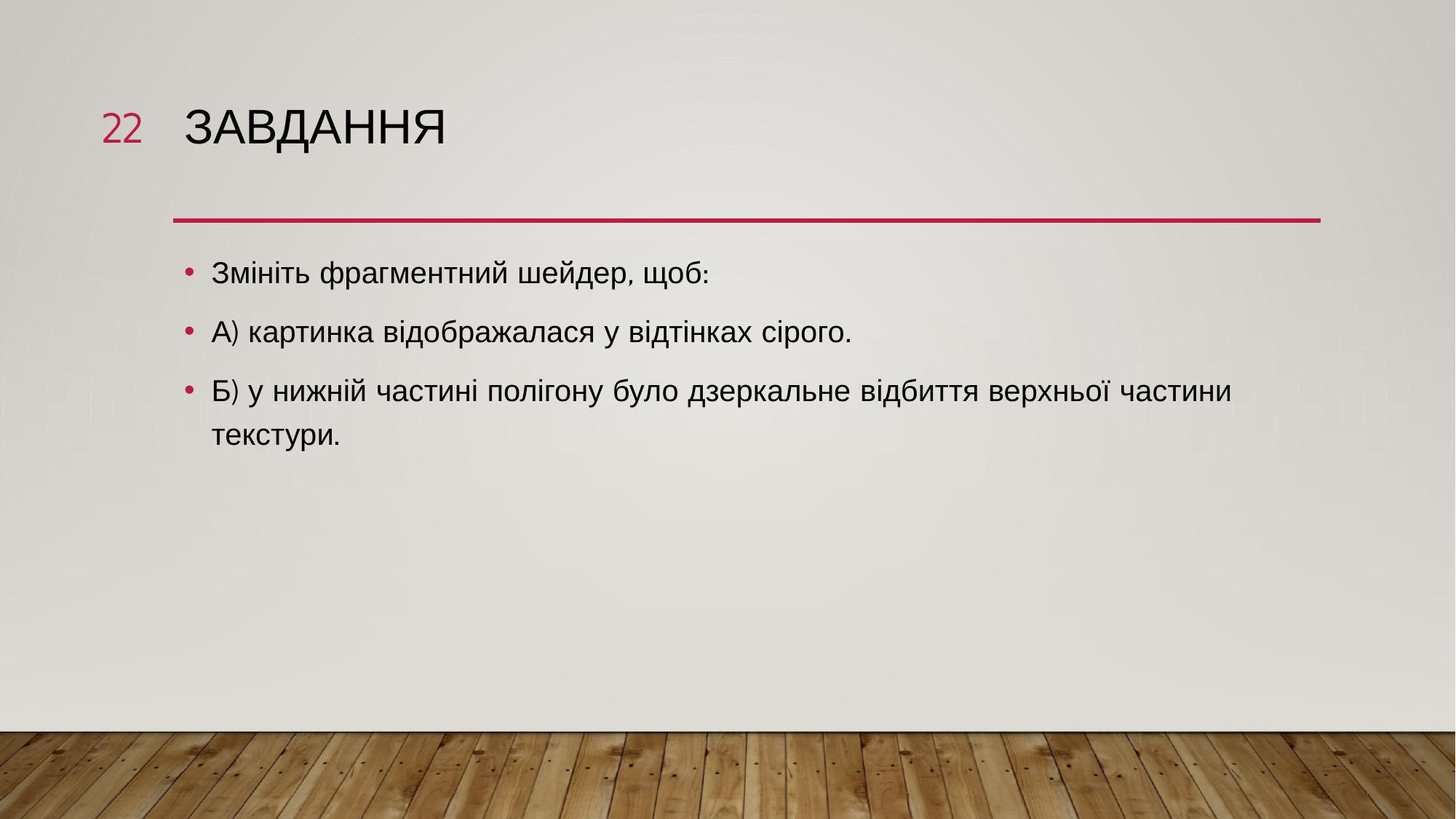

22
# Завдання
Змініть фрагментний шейдер, щоб:
А) картинка відображалася у відтінках сірого.
Б) у нижній частині полігону було дзеркальне відбиття верхньої частини текстури.